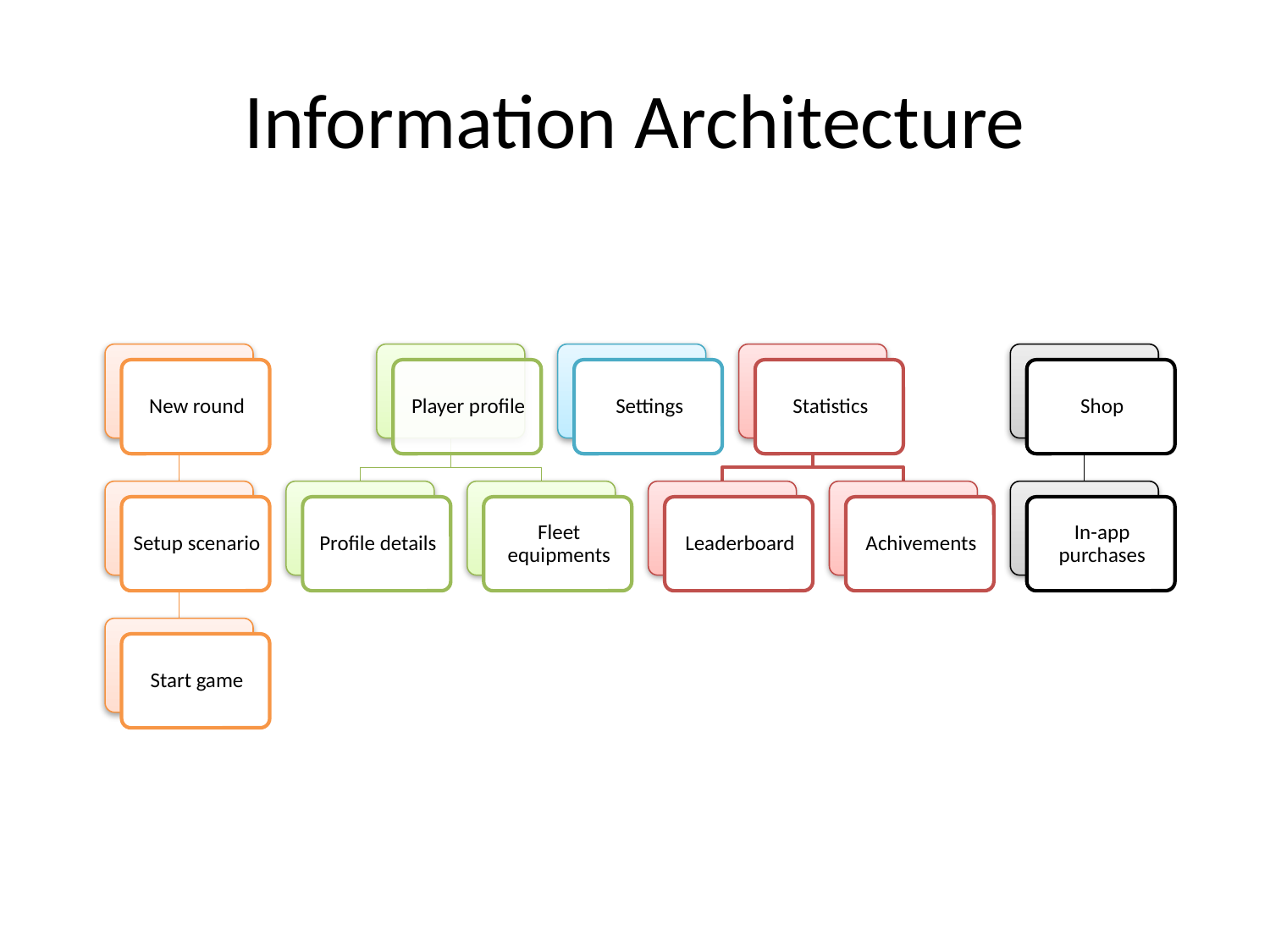

# Information Architecture
New round
Setup scenario
Start game
Player profile
Profile details
Fleet equipments
Settings
Statistics
Leaderboard
Achivements
Shop
In-app purchases